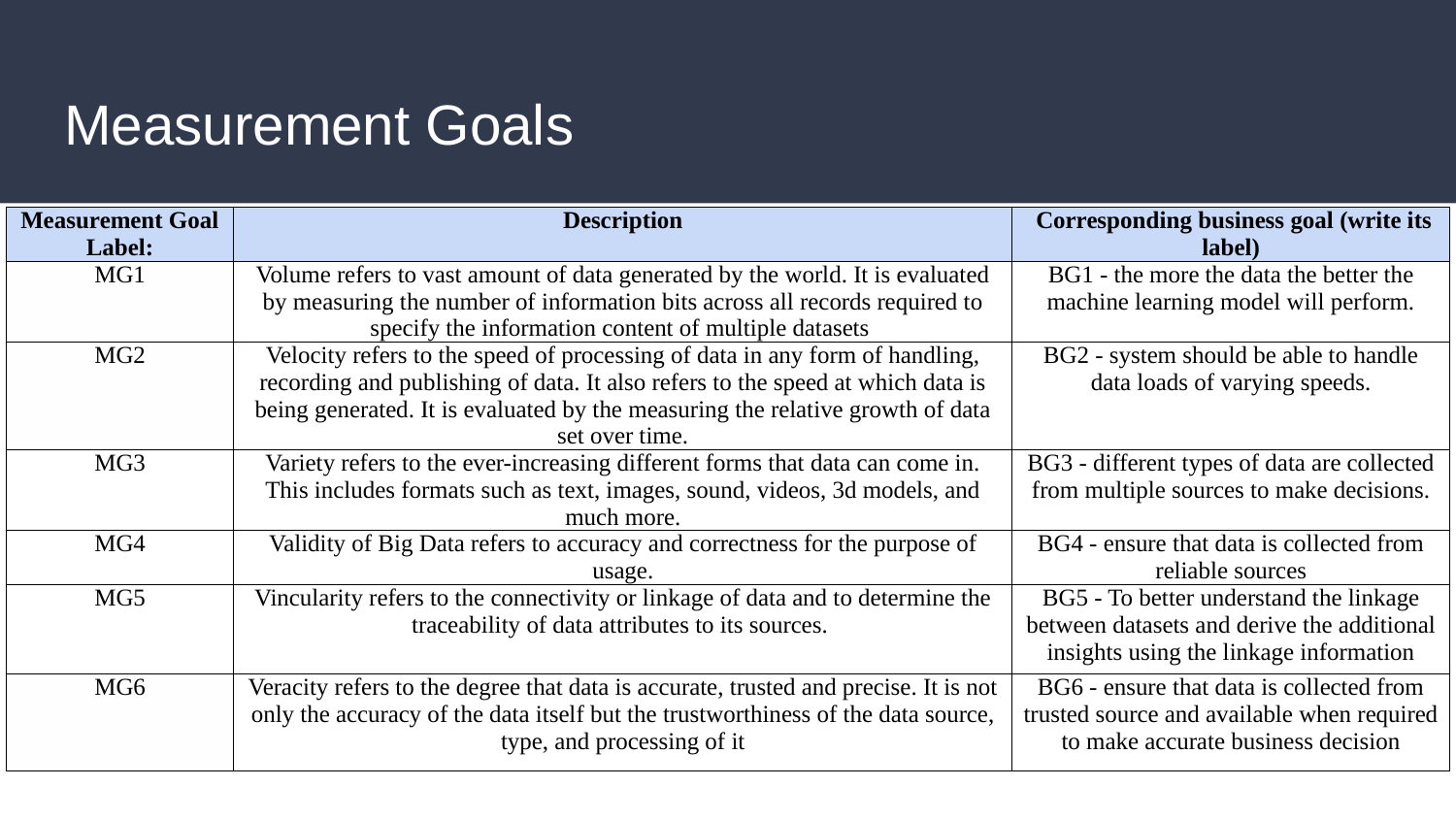

# Measurement Goals
| Measurement Goal Label: | Description | Corresponding business goal (write its label) |
| --- | --- | --- |
| MG1 | Volume refers to vast amount of data generated by the world. It is evaluated by measuring the number of information bits across all records required to specify the information content of multiple datasets | BG1 - the more the data the better the machine learning model will perform. |
| MG2 | Velocity refers to the speed of processing of data in any form of handling, recording and publishing of data. It also refers to the speed at which data is being generated. It is evaluated by the measuring the relative growth of data set over time. | BG2 - system should be able to handle data loads of varying speeds. |
| MG3 | Variety refers to the ever-increasing different forms that data can come in. This includes formats such as text, images, sound, videos, 3d models, and much more. | BG3 - different types of data are collected from multiple sources to make decisions. |
| MG4 | Validity of Big Data refers to accuracy and correctness for the purpose of usage. | BG4 - ensure that data is collected from reliable sources |
| MG5 | Vincularity refers to the connectivity or linkage of data and to determine the traceability of data attributes to its sources. | BG5 - To better understand the linkage between datasets and derive the additional insights using the linkage information |
| MG6 | Veracity refers to the degree that data is accurate, trusted and precise. It is not only the accuracy of the data itself but the trustworthiness of the data source, type, and processing of it | BG6 - ensure that data is collected from trusted source and available when required to make accurate business decision |